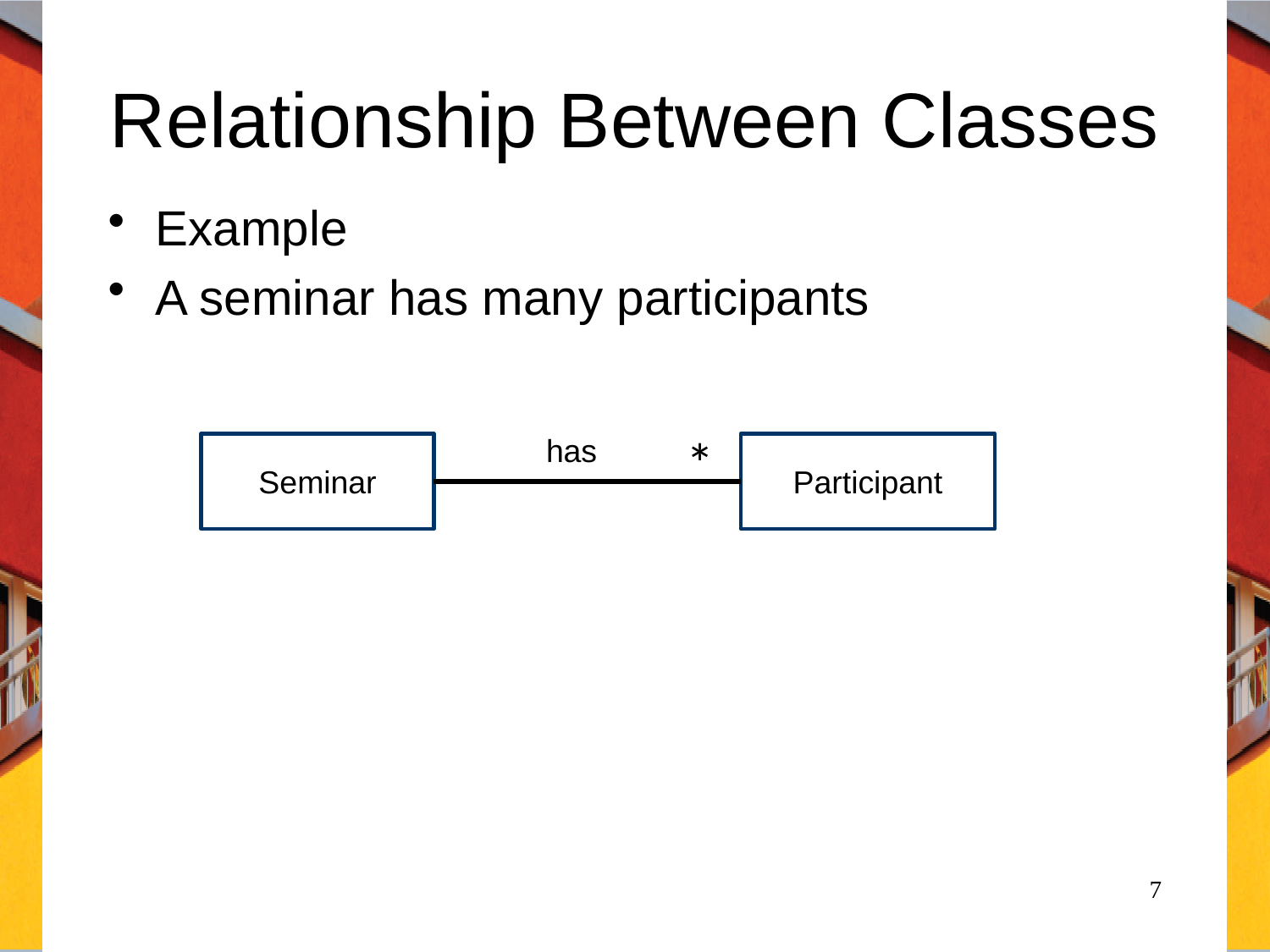

# Relationship Between Classes
Example
A seminar has many participants
has
*
Seminar
Participant
7